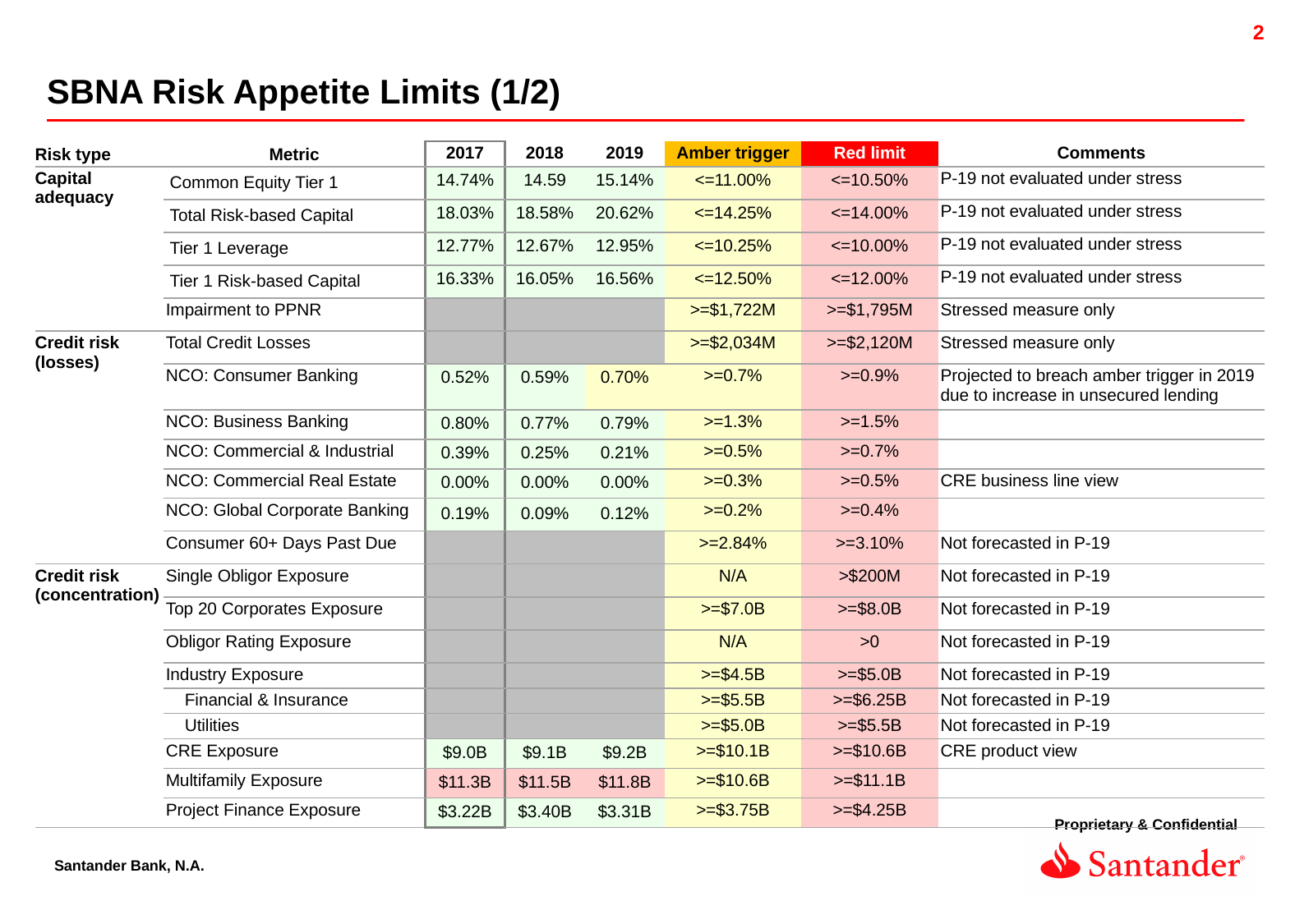

SBNA Risk Appetite Limits (1/2)
| Risk type | Metric | 2017 | 2018 | 2019 | Amber trigger | Red limit | Comments |
| --- | --- | --- | --- | --- | --- | --- | --- |
| Capital adequacy | Common Equity Tier 1 | 14.74% | 14.59 | 15.14% | <=11.00% | <=10.50% | P-19 not evaluated under stress |
|  | Total Risk-based Capital | 18.03% | 18.58% | 20.62% | <=14.25% | <=14.00% | P-19 not evaluated under stress |
|  | Tier 1 Leverage | 12.77% | 12.67% | 12.95% | <=10.25% | <=10.00% | P-19 not evaluated under stress |
|  | Tier 1 Risk-based Capital | 16.33% | 16.05% | 16.56% | <=12.50% | <=12.00% | P-19 not evaluated under stress |
|  | Impairment to PPNR |  |  |  | >=$1,722M | >=$1,795M | Stressed measure only |
| Credit risk (losses) | Total Credit Losses |  |  |  | >=$2,034M | >=$2,120M | Stressed measure only |
|  | NCO: Consumer Banking | 0.52% | 0.59% | 0.70% | >=0.7% | >=0.9% | Projected to breach amber trigger in 2019 due to increase in unsecured lending |
|  | NCO: Business Banking | 0.80% | 0.77% | 0.79% | >=1.3% | >=1.5% |  |
|  | NCO: Commercial & Industrial | 0.39% | 0.25% | 0.21% | >=0.5% | >=0.7% |  |
|  | NCO: Commercial Real Estate | 0.00% | 0.00% | 0.00% | >=0.3% | >=0.5% | CRE business line view |
|  | NCO: Global Corporate Banking | 0.19% | 0.09% | 0.12% | >=0.2% | >=0.4% |  |
|  | Consumer 60+ Days Past Due |  |  |  | >=2.84% | >=3.10% | Not forecasted in P-19 |
| Credit risk (concentration) | Single Obligor Exposure |  |  |  | N/A | >$200M | Not forecasted in P-19 |
|  | Top 20 Corporates Exposure |  |  |  | >=$7.0B | >=$8.0B | Not forecasted in P-19 |
|  | Obligor Rating Exposure |  |  |  | N/A | >0 | Not forecasted in P-19 |
|  | Industry Exposure |  |  |  | >=$4.5B | >=$5.0B | Not forecasted in P-19 |
|  | Financial & Insurance |  |  |  | >=$5.5B | >=$6.25B | Not forecasted in P-19 |
|  | Utilities |  |  |  | >=$5.0B | >=$5.5B | Not forecasted in P-19 |
|  | CRE Exposure | $9.0B | $9.1B | $9.2B | >=$10.1B | >=$10.6B | CRE product view |
|  | Multifamily Exposure | $11.3B | $11.5B | $11.8B | >=$10.6B | >=$11.1B |  |
|  | Project Finance Exposure | $3.22B | $3.40B | $3.31B | >=$3.75B | >=$4.25B |  |